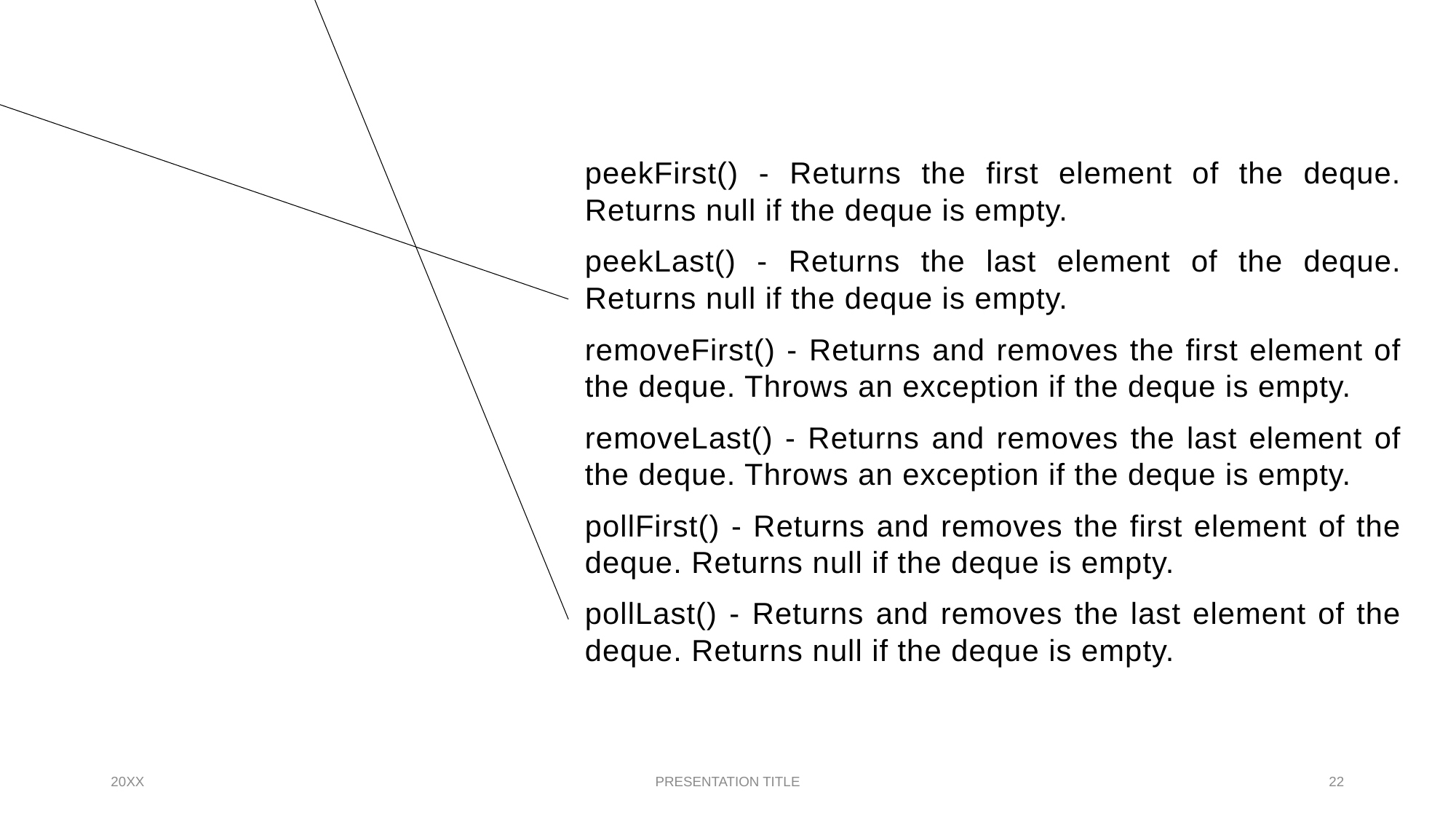

peekFirst() - Returns the first element of the deque. Returns null if the deque is empty.
peekLast() - Returns the last element of the deque. Returns null if the deque is empty.
removeFirst() - Returns and removes the first element of the deque. Throws an exception if the deque is empty.
removeLast() - Returns and removes the last element of the deque. Throws an exception if the deque is empty.
pollFirst() - Returns and removes the first element of the deque. Returns null if the deque is empty.
pollLast() - Returns and removes the last element of the deque. Returns null if the deque is empty.
20XX
PRESENTATION TITLE
22